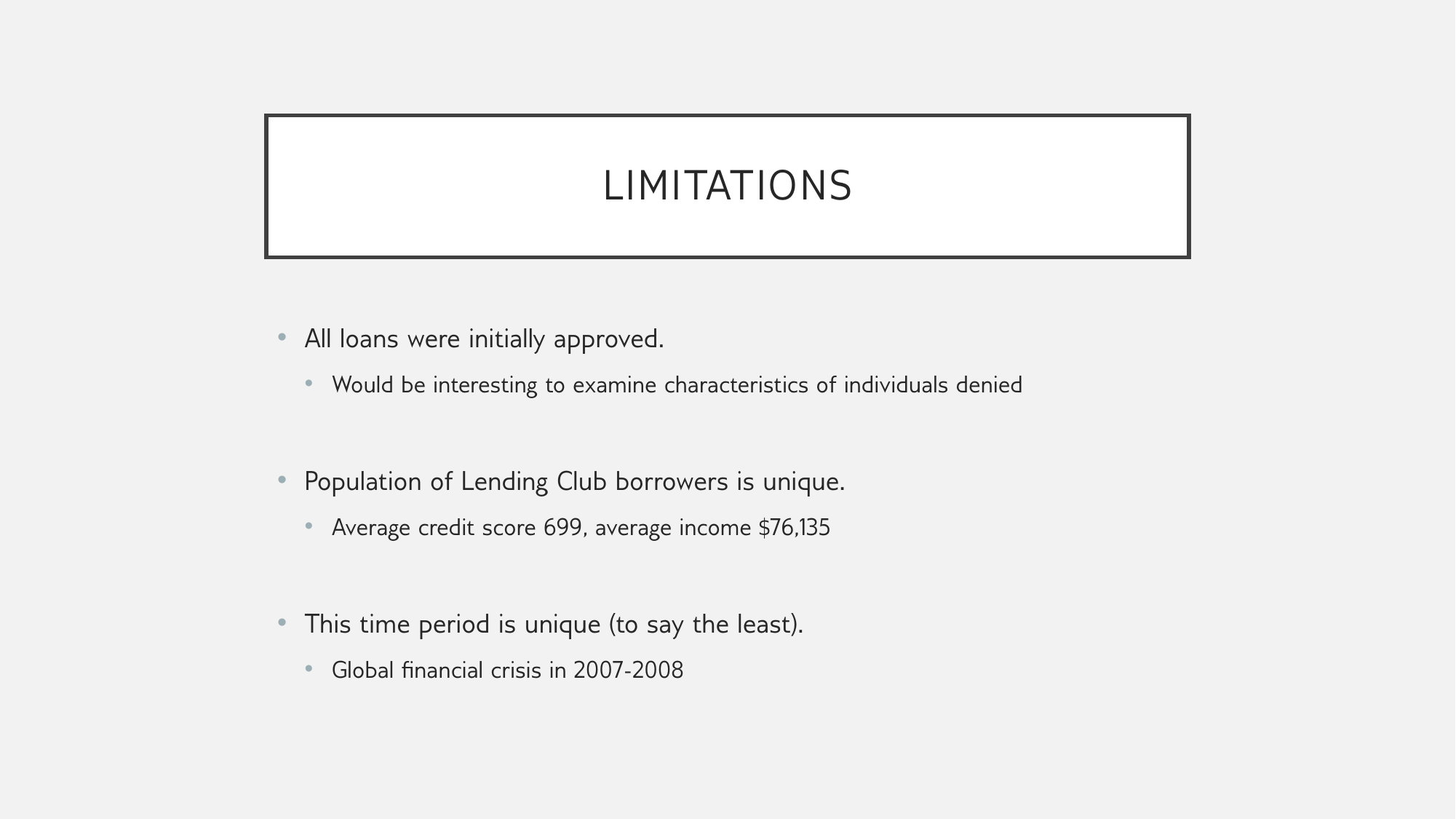

# limitations
All loans were initially approved.
Would be interesting to examine characteristics of individuals denied

Population of Lending Club borrowers is unique.
Average credit score 699, average income $76,135

This time period is unique (to say the least).
Global financial crisis in 2007-2008